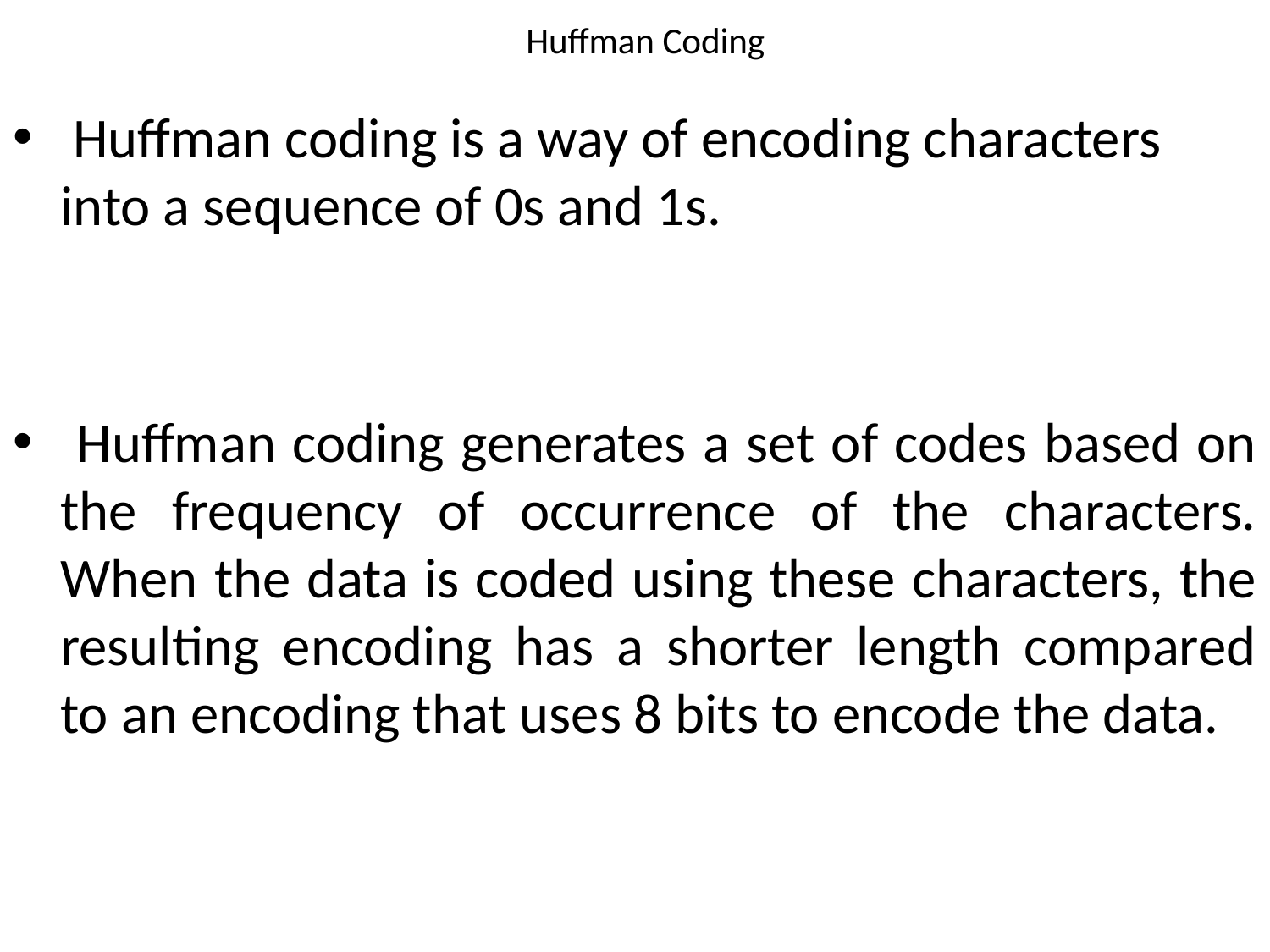

# Huffman Coding
 Huffman coding is a way of encoding characters into a sequence of 0s and 1s.

 Huffman coding generates a set of codes based on the frequency of occurrence of the characters. When the data is coded using these characters, the resulting encoding has a shorter length compared to an encoding that uses 8 bits to encode the data.